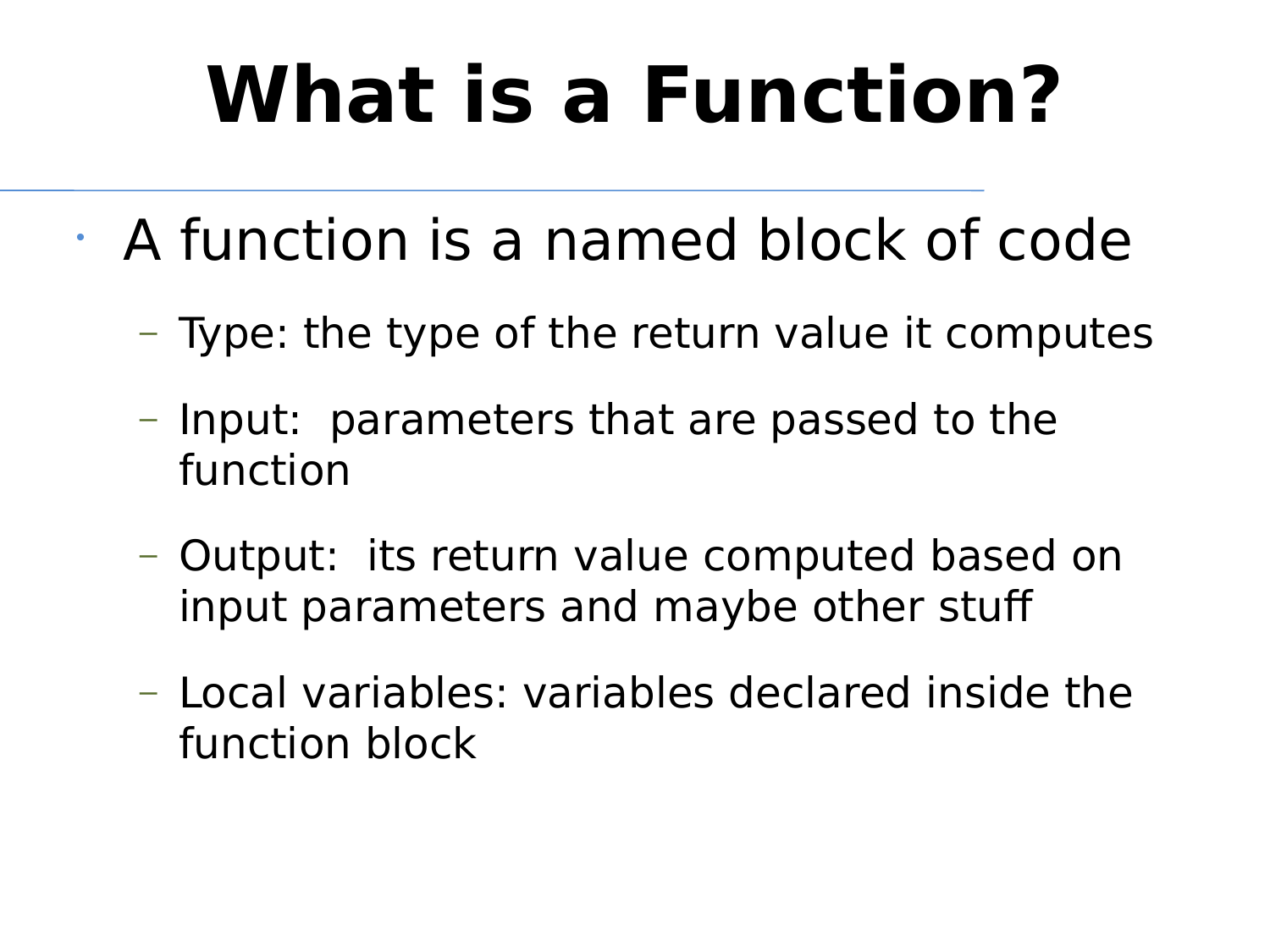

What is a Function?
A function is a named block of code
Type: the type of the return value it computes
Input:  parameters that are passed to the function
Output:  its return value computed based on input parameters and maybe other stuff
Local variables: variables declared inside the function block